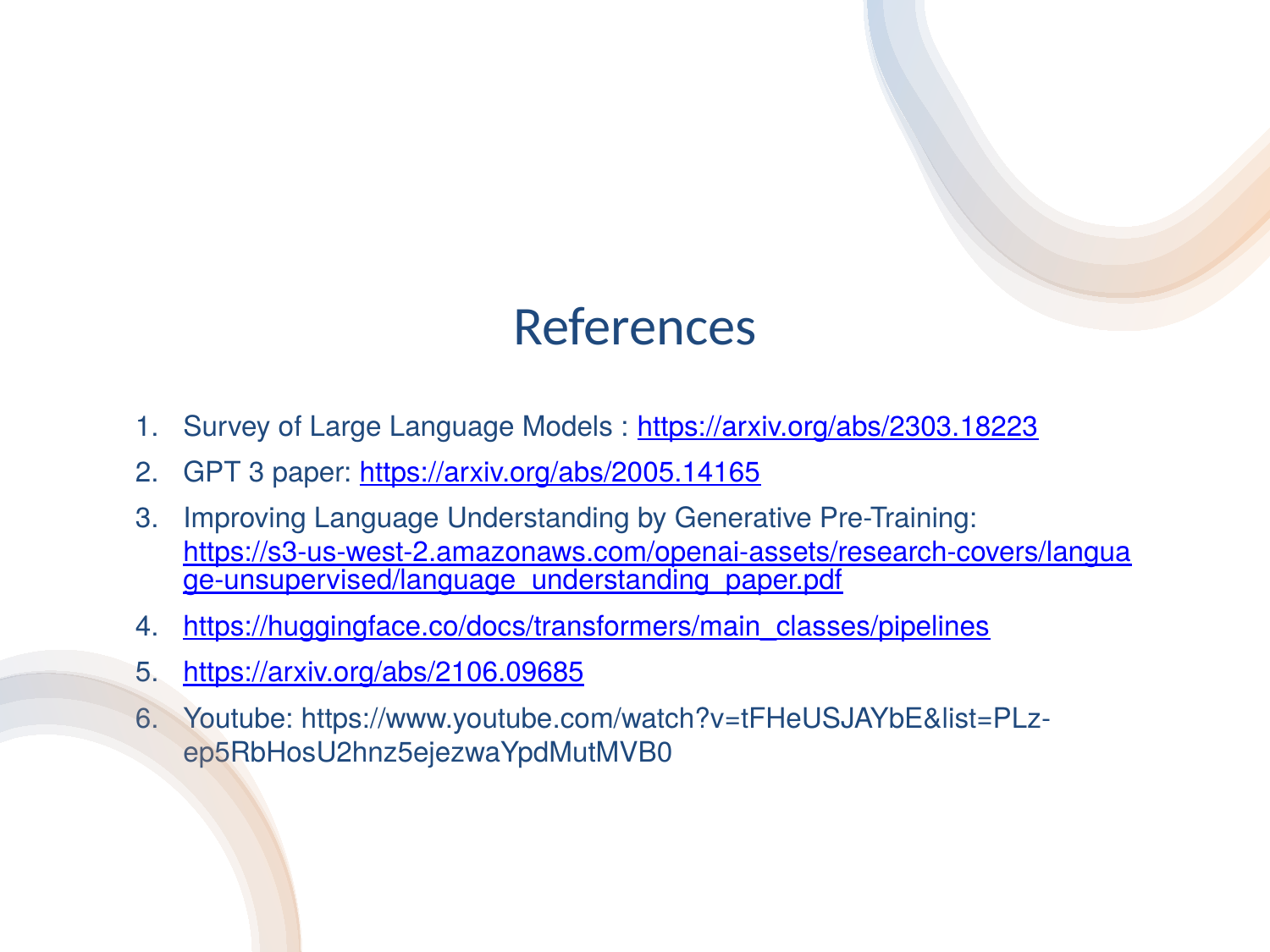

# References
Survey of Large Language Models : https://arxiv.org/abs/2303.18223
GPT 3 paper: https://arxiv.org/abs/2005.14165
Improving Language Understanding by Generative Pre-Training: https://s3-us-west-2.amazonaws.com/openai-assets/research-covers/language-unsupervised/language_understanding_paper.pdf
https://huggingface.co/docs/transformers/main_classes/pipelines
https://arxiv.org/abs/2106.09685
Youtube: https://www.youtube.com/watch?v=tFHeUSJAYbE&list=PLz-ep5RbHosU2hnz5ejezwaYpdMutMVB0